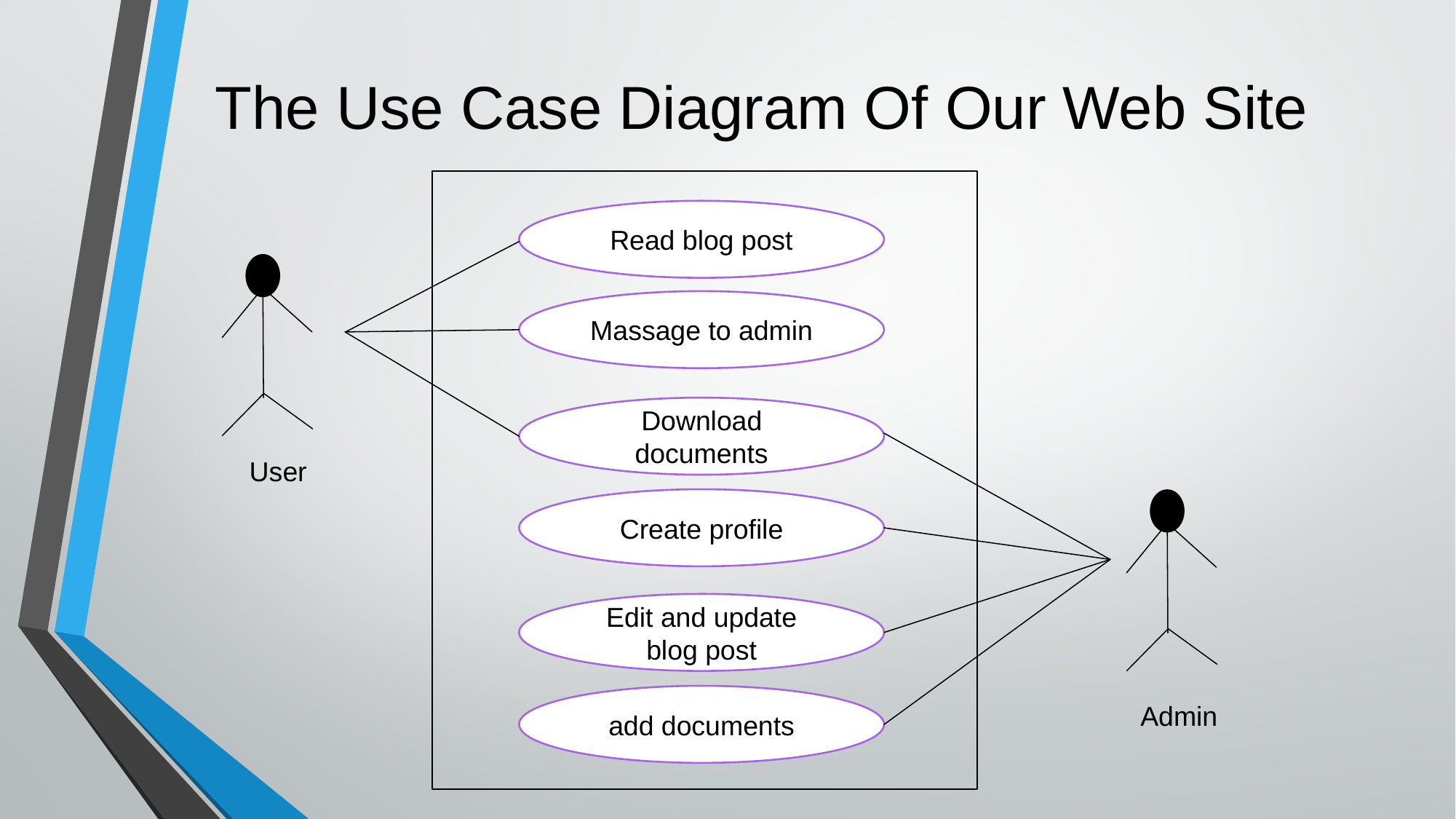

# The Use Case Diagram Of Our Web Site

Read blog post

Massage to admin
Download documents
User
Create profile

Edit and update blog post
add documents
Admin